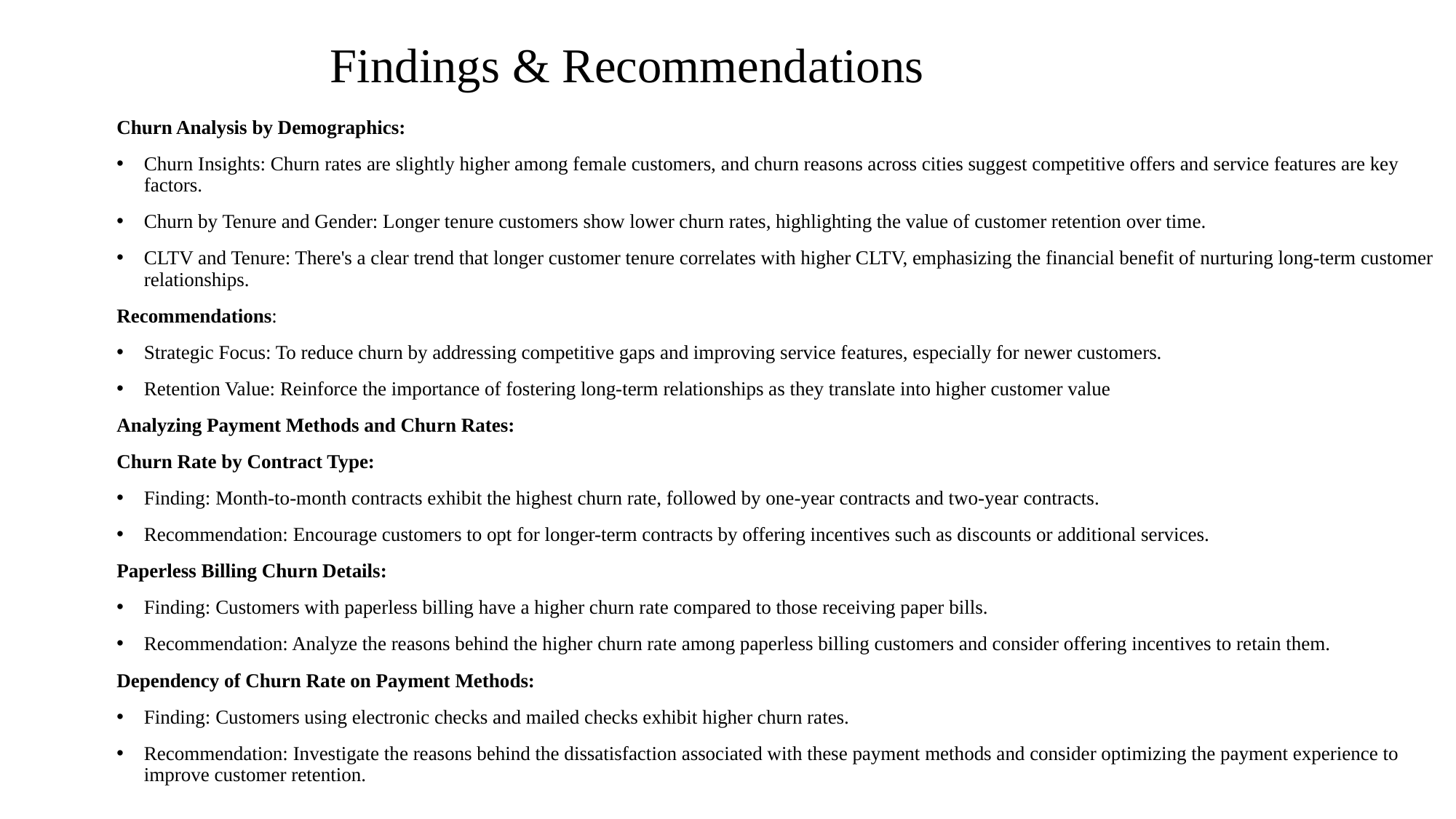

Findings & Recommendations
Churn Analysis by Demographics:
Churn Insights: Churn rates are slightly higher among female customers, and churn reasons across cities suggest competitive offers and service features are key factors.
Churn by Tenure and Gender: Longer tenure customers show lower churn rates, highlighting the value of customer retention over time.
CLTV and Tenure: There's a clear trend that longer customer tenure correlates with higher CLTV, emphasizing the financial benefit of nurturing long-term customer relationships.
Recommendations:
Strategic Focus: To reduce churn by addressing competitive gaps and improving service features, especially for newer customers.
Retention Value: Reinforce the importance of fostering long-term relationships as they translate into higher customer value
Analyzing Payment Methods and Churn Rates:
Churn Rate by Contract Type:
Finding: Month-to-month contracts exhibit the highest churn rate, followed by one-year contracts and two-year contracts.
Recommendation: Encourage customers to opt for longer-term contracts by offering incentives such as discounts or additional services.
Paperless Billing Churn Details:
Finding: Customers with paperless billing have a higher churn rate compared to those receiving paper bills.
Recommendation: Analyze the reasons behind the higher churn rate among paperless billing customers and consider offering incentives to retain them.
Dependency of Churn Rate on Payment Methods:
Finding: Customers using electronic checks and mailed checks exhibit higher churn rates.
Recommendation: Investigate the reasons behind the dissatisfaction associated with these payment methods and consider optimizing the payment experience to improve customer retention.